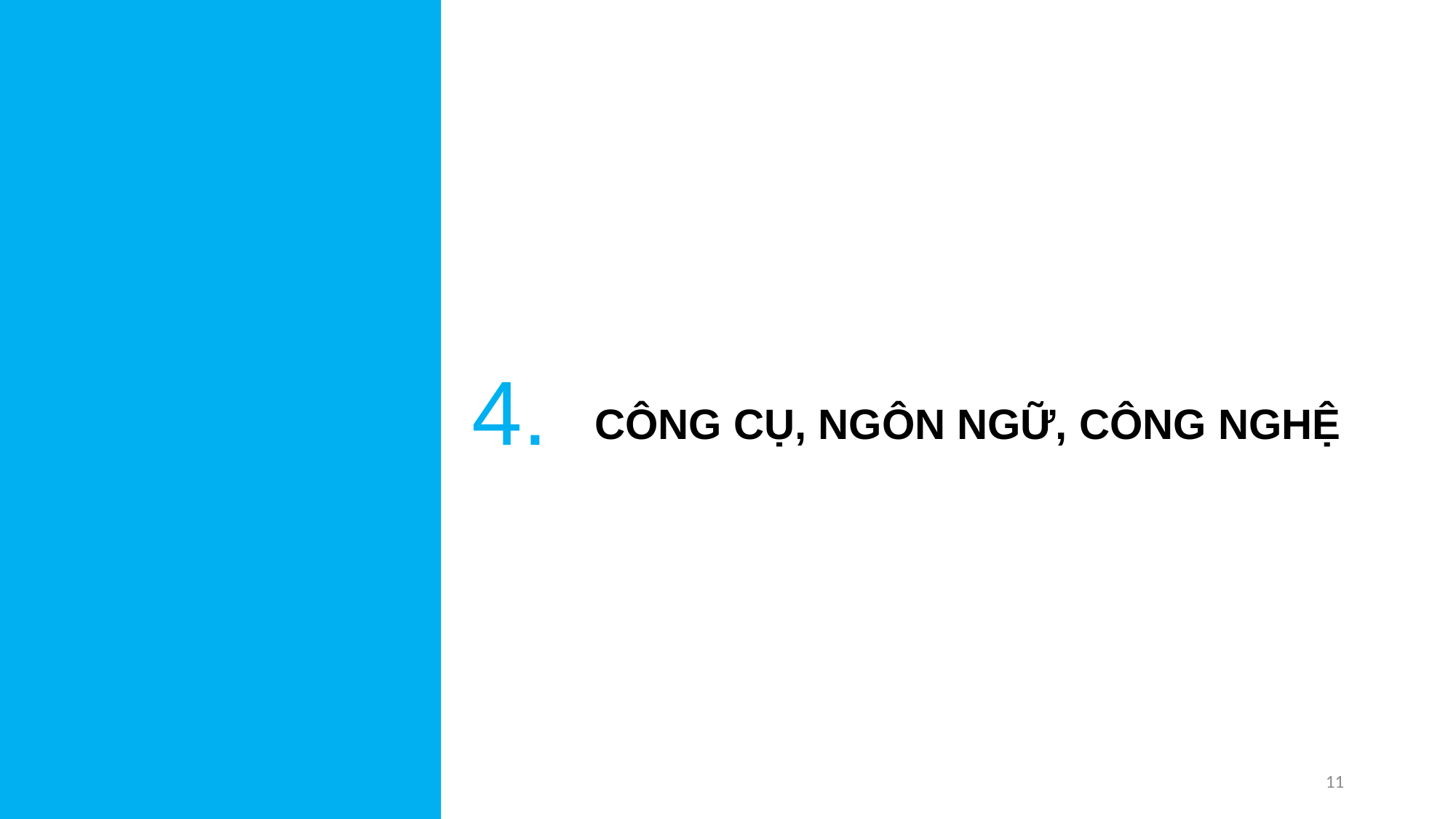

4.
CÔNG CỤ, NGÔN NGỮ, CÔNG NGHỆ
11